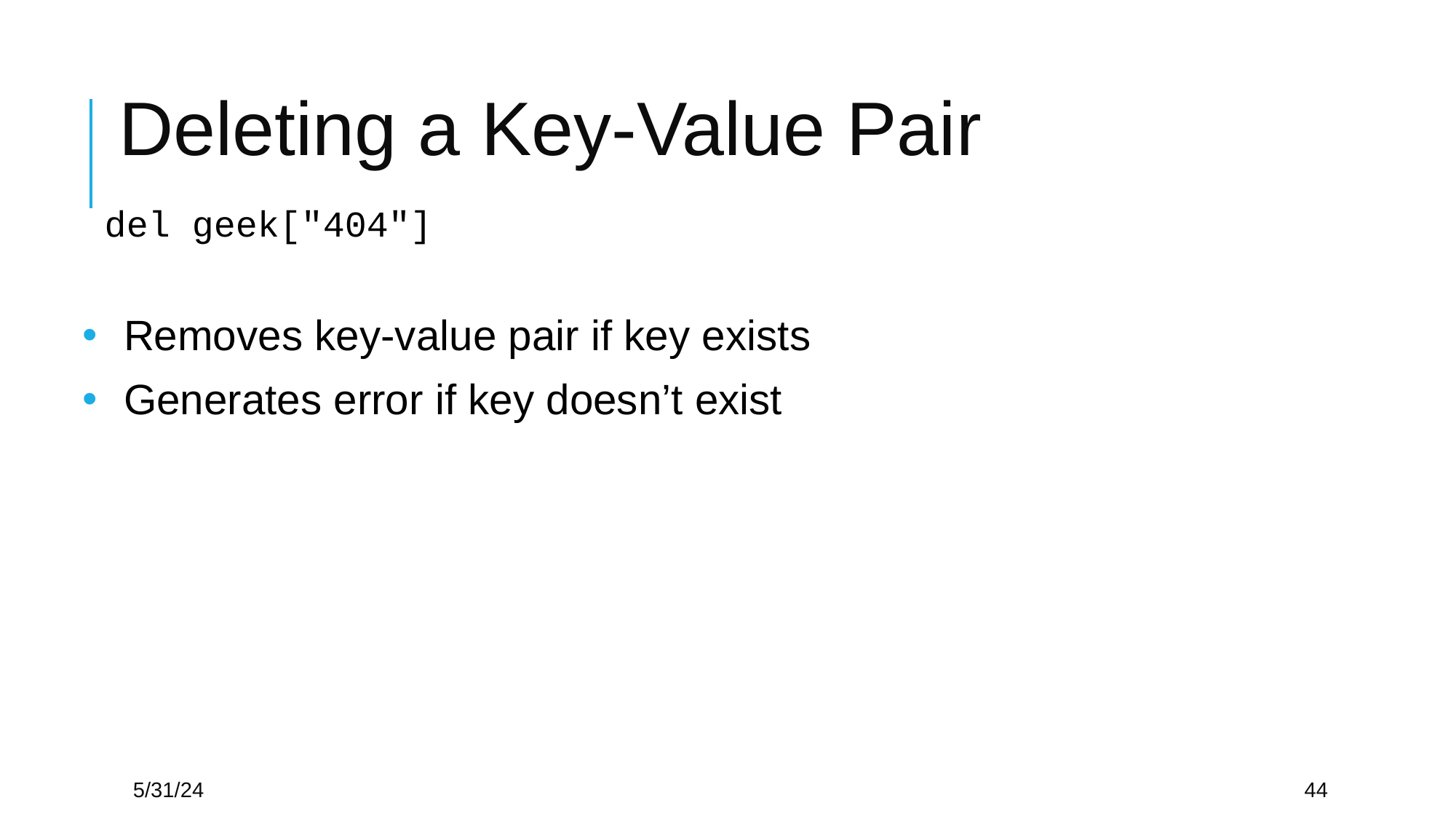

# Deleting a Key-Value Pair
 del geek["404"]

Removes key-value pair if key exists
Generates error if key doesn’t exist
5/31/24
44